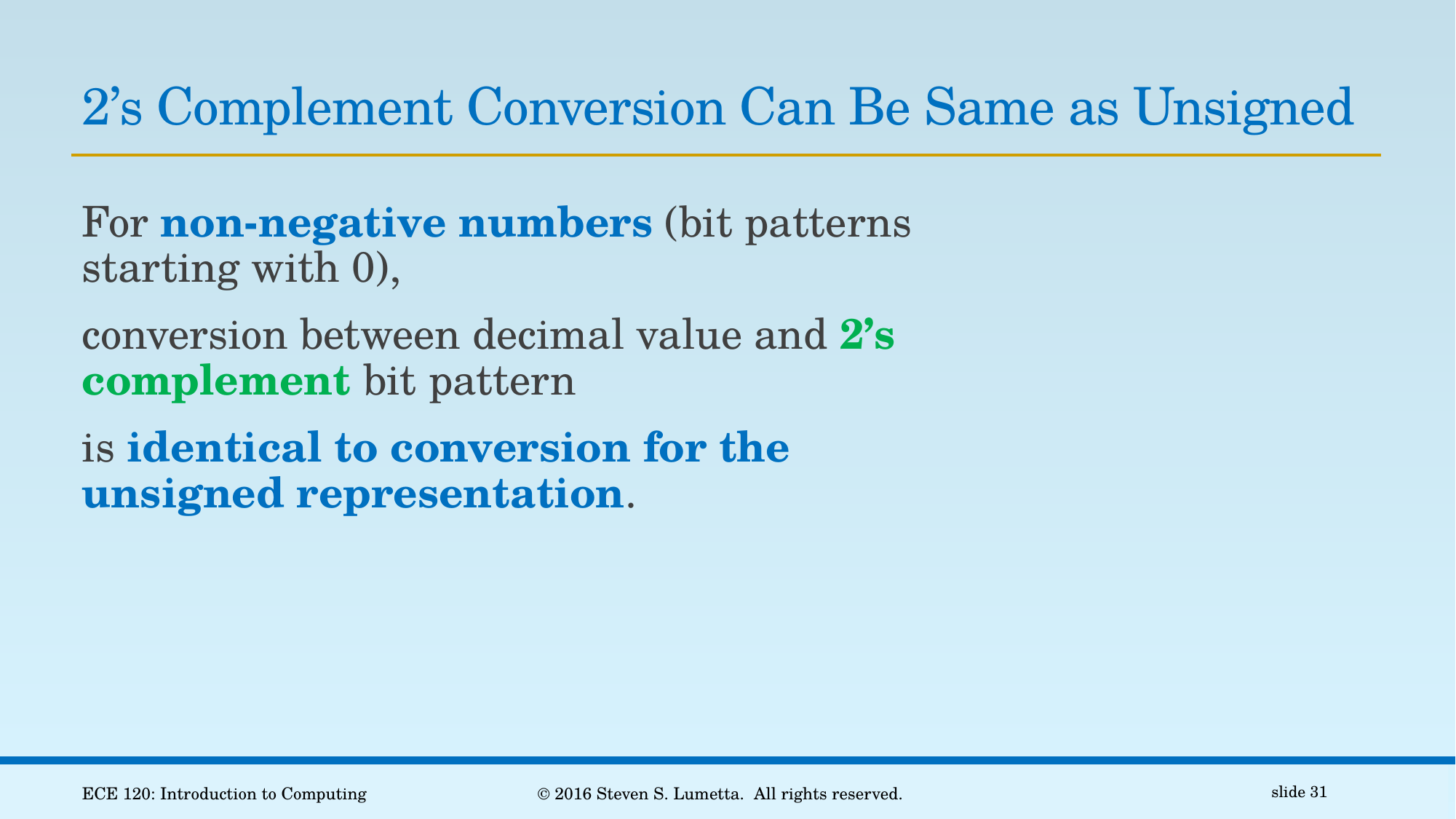

# 2’s Complement Conversion Can Be Same as Unsigned
For non-negative numbers (bit patterns starting with 0),
conversion between decimal value and 2’s complement bit pattern
is identical to conversion for the unsigned representation.
ECE 120: Introduction to Computing
© 2016 Steven S. Lumetta.  All rights reserved.
slide 31